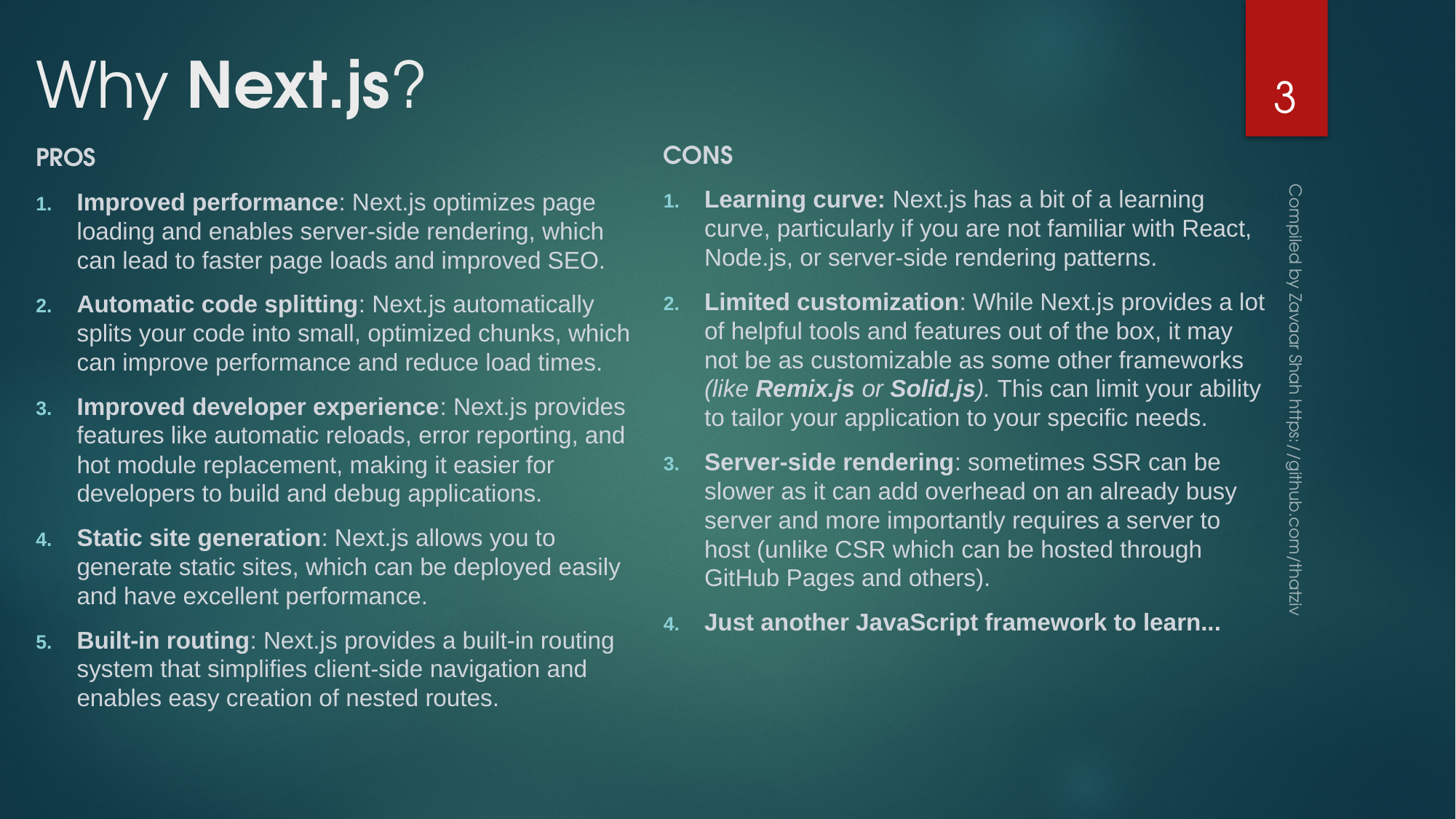

3
# Why Next.js?
CONS
Learning curve: Next.js has a bit of a learning curve, particularly if you are not familiar with React, Node.js, or server-side rendering patterns.
Limited customization: While Next.js provides a lot of helpful tools and features out of the box, it may not be as customizable as some other frameworks (like Remix.js or Solid.js). This can limit your ability to tailor your application to your specific needs.
Server-side rendering: sometimes SSR can be slower as it can add overhead on an already busy server and more importantly requires a server to host (unlike CSR which can be hosted through GitHub Pages and others).
Just another JavaScript framework to learn...
PROS
Improved performance: Next.js optimizes page loading and enables server-side rendering, which can lead to faster page loads and improved SEO.
Automatic code splitting: Next.js automatically splits your code into small, optimized chunks, which can improve performance and reduce load times.
Improved developer experience: Next.js provides features like automatic reloads, error reporting, and hot module replacement, making it easier for developers to build and debug applications.
Static site generation: Next.js allows you to generate static sites, which can be deployed easily and have excellent performance.
Built-in routing: Next.js provides a built-in routing system that simplifies client-side navigation and enables easy creation of nested routes.
Compiled by Zavaar Shah https://github.com/thatziv